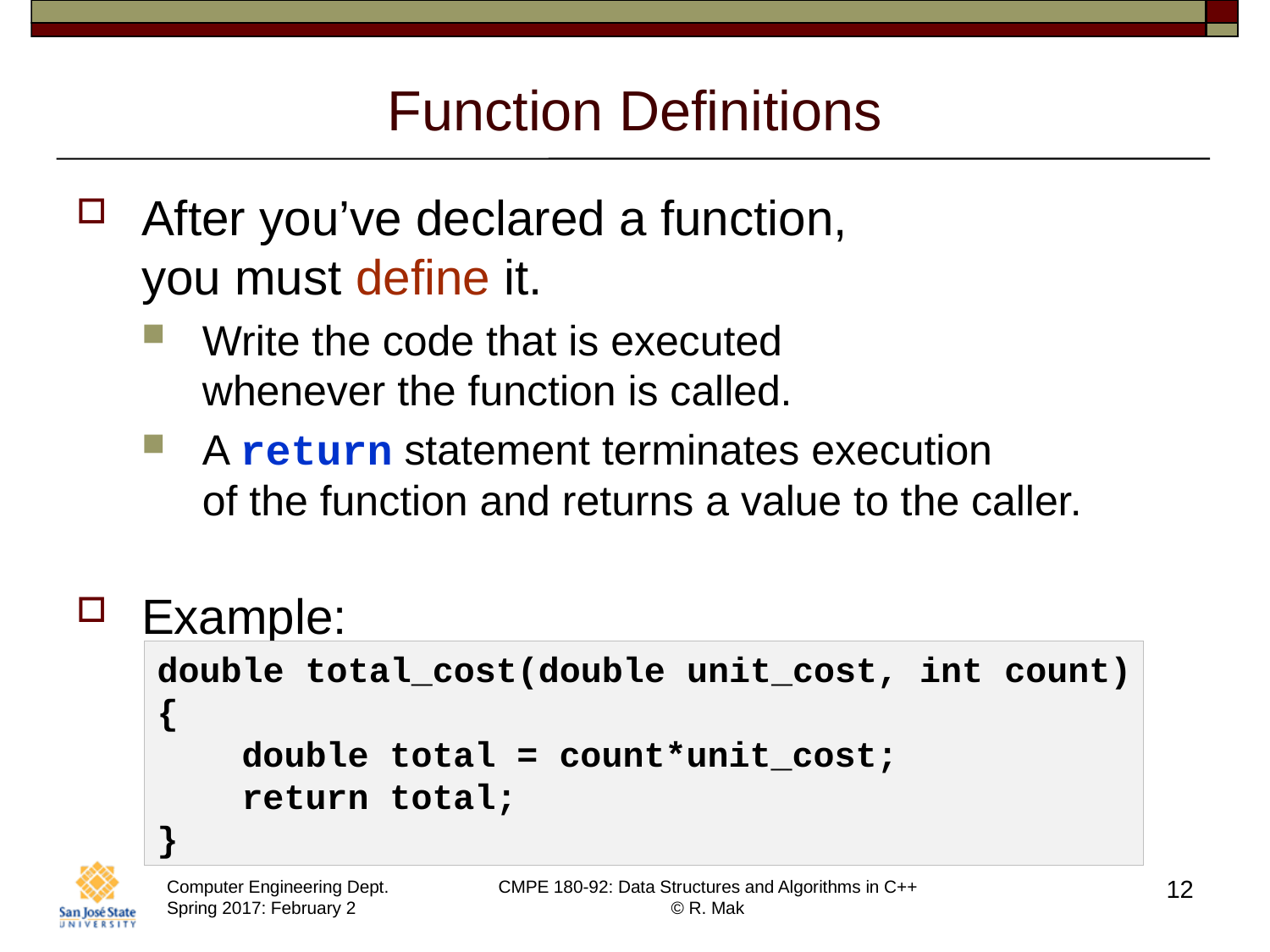

# Function Definitions
After you’ve declared a function,
you must define it.
Write the code that is executed
whenever the function is called.
A return statement terminates execution
of the function and returns a value to the caller.

Example:
double total_cost(double unit_cost, int count)
{
    double total = count*unit_cost;
    return total;
}
12